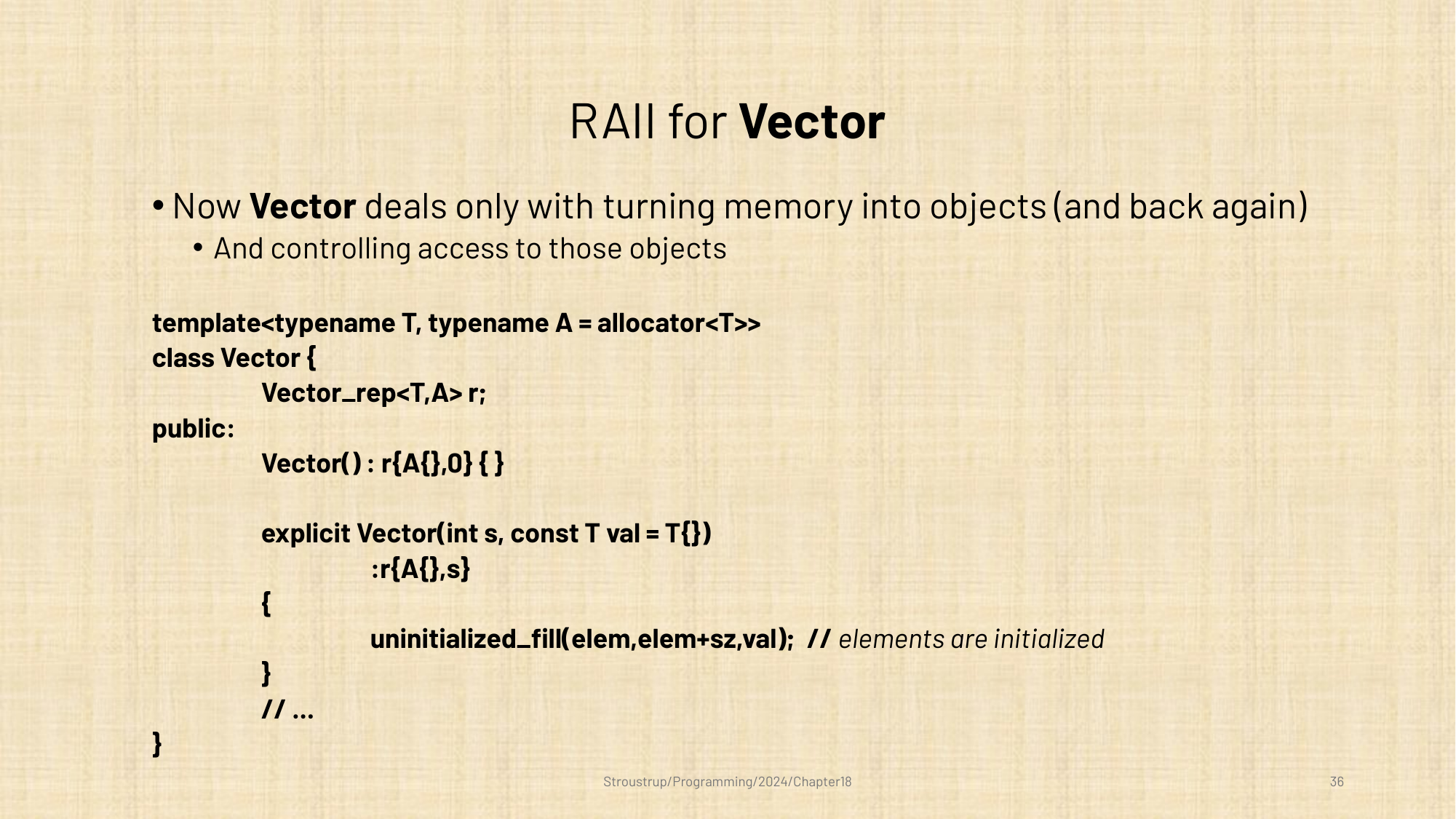

# RAII for Vector
Now Vector deals only with turning memory into objects (and back again)
And controlling access to those objects

template<typename T, typename A = allocator<T>>
class Vector {
	Vector_rep<T,A> r;
public:
	Vector() : r{A{},0} { }

	explicit Vector(int s, const T val = T{})
		:r{A{},s}
	{
		uninitialized_fill(elem,elem+sz,val);	// elements are initialized
	}
	// ...
}
Stroustrup/Programming/2024/Chapter18
36